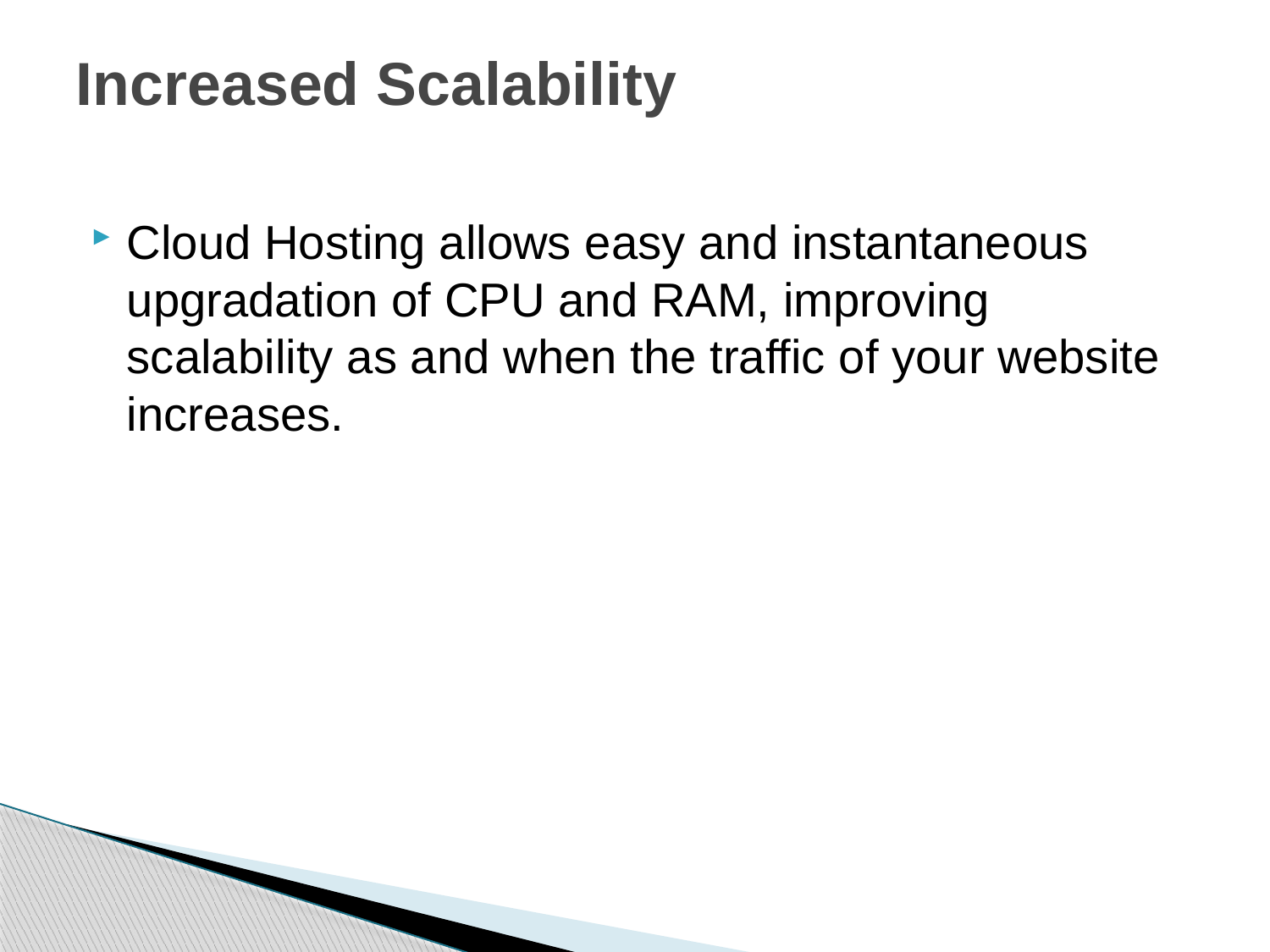

# Increased Scalability
Cloud Hosting allows easy and instantaneous upgradation of CPU and RAM, improving scalability as and when the traffic of your website increases.